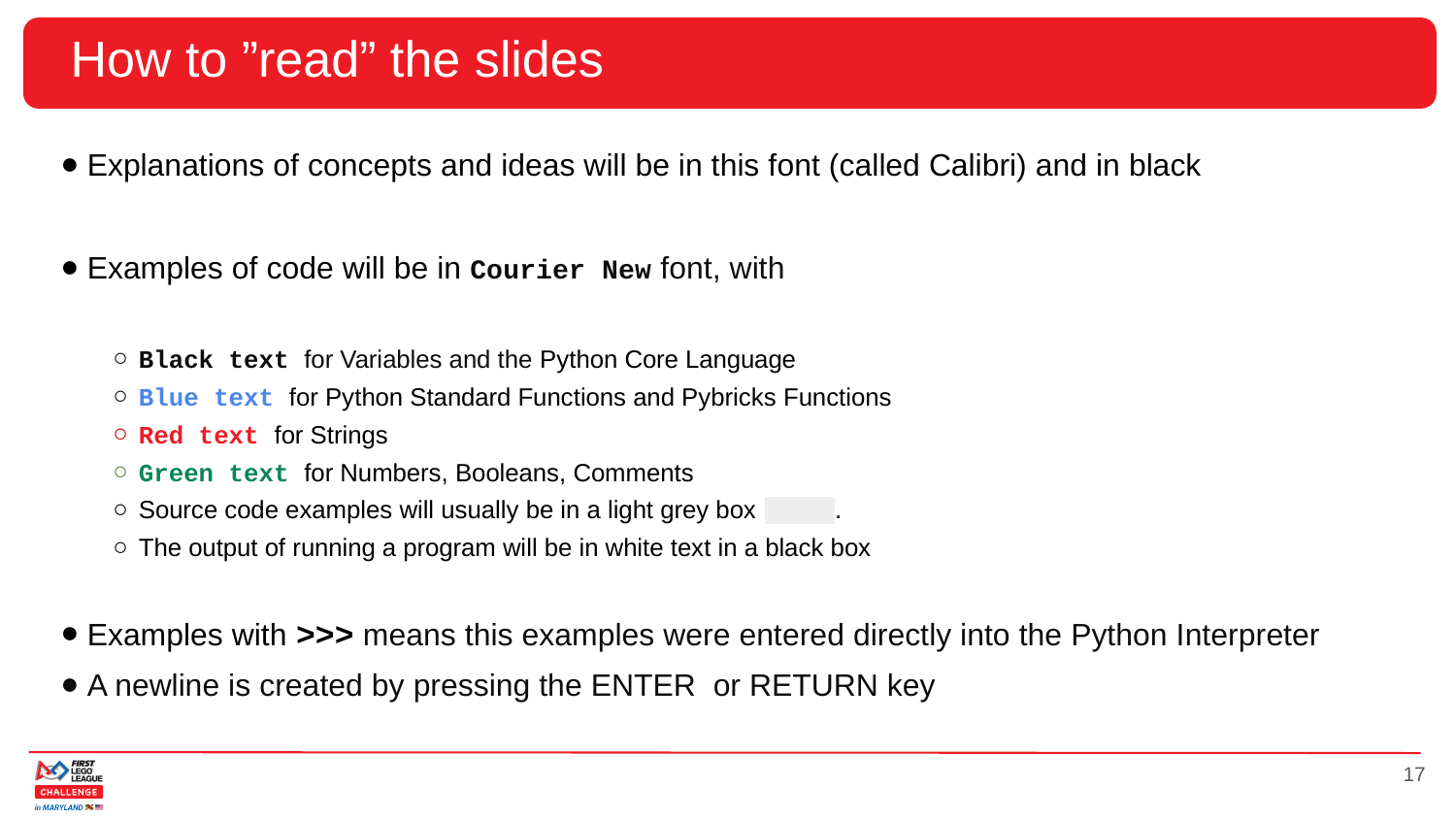

# How to ”read” the slides

Explanations of concepts and ideas will be in this font (called Calibri) and in black

Examples of code will be in Courier New font, with

Black text for Variables and the Python Core Language
Blue text for Python Standard Functions and Pybricks Functions
Red text for Strings
Green text for Numbers, Booleans, Comments
Source code examples will usually be in a light grey box           .
The output of running a program will be in white text in a black box

Examples with >>> means this examples were entered directly into the Python Interpreter
A newline is created by pressing the ENTER  or RETURN key
17